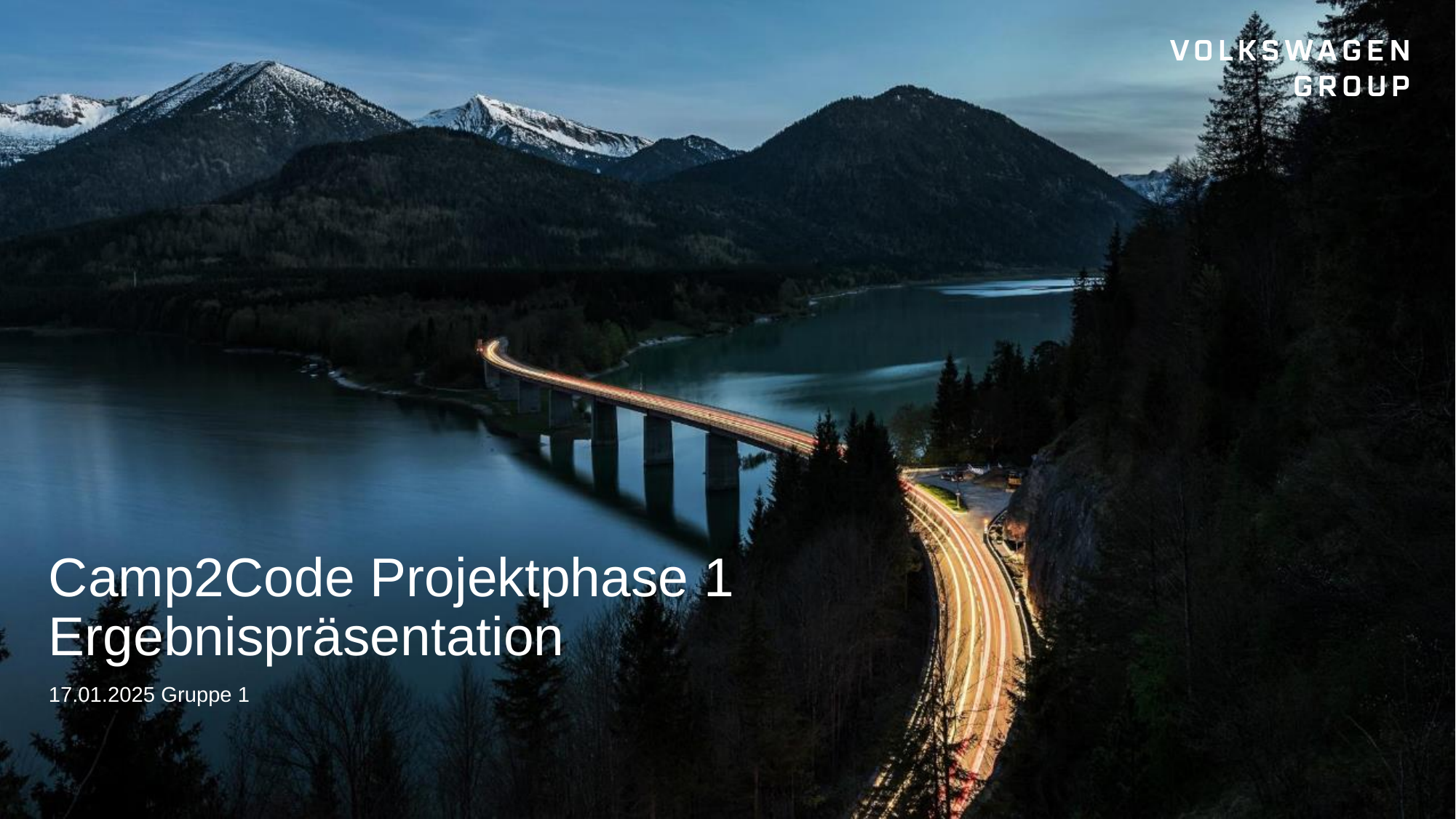

# Camp2Code Projektphase 1 Ergebnispräsentation
17.01.2025 Gruppe 1